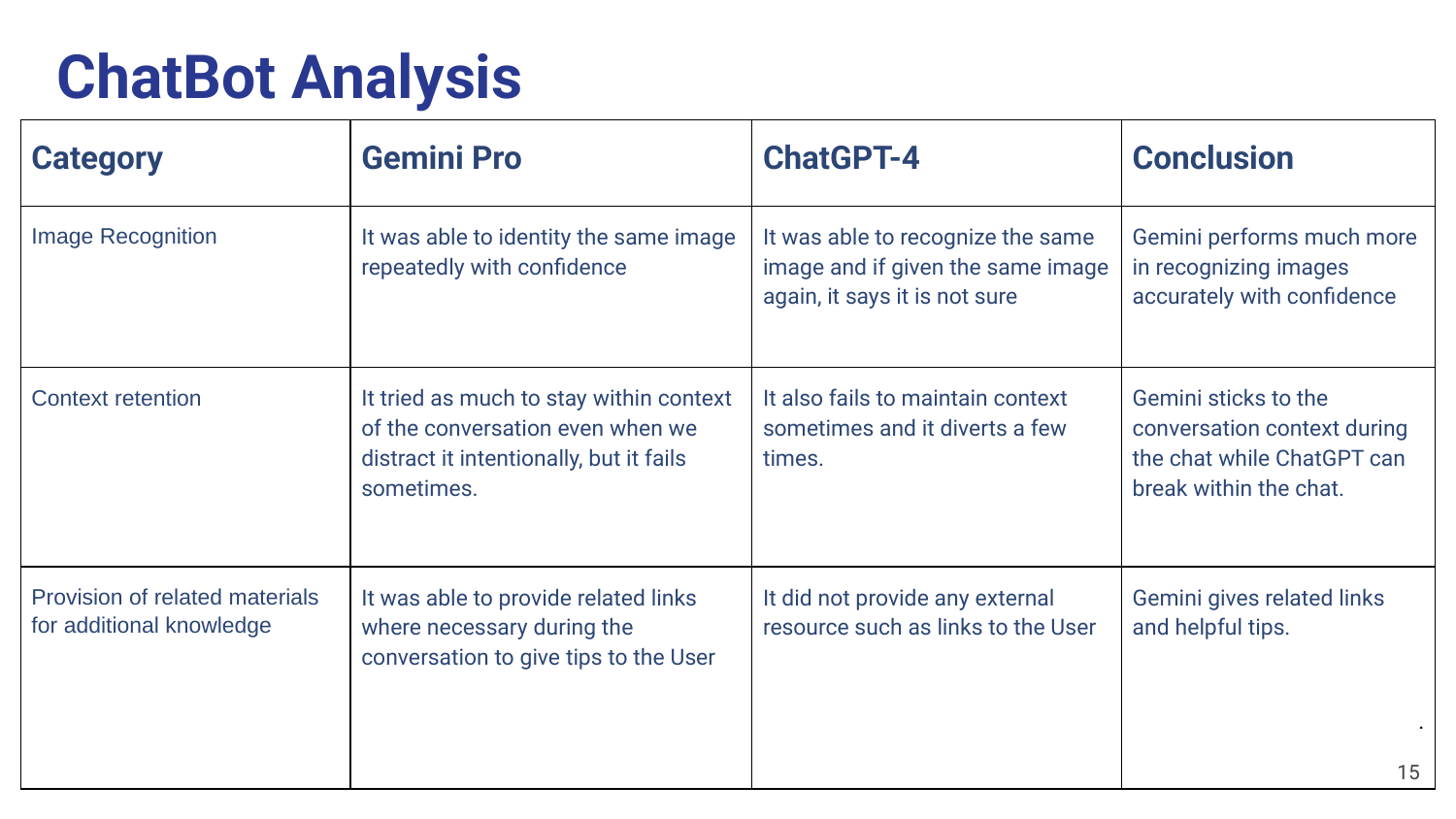

# ChatBot Analysis
| Category | Gemini Pro | ChatGPT-4 | Conclusion |
| --- | --- | --- | --- |
| Image Recognition | It was able to identity the same image repeatedly with confidence | It was able to recognize the same image and if given the same image again, it says it is not sure | Gemini performs much more in recognizing images accurately with confidence |
| Context retention | It tried as much to stay within context of the conversation even when we distract it intentionally, but it fails sometimes. | It also fails to maintain context sometimes and it diverts a few times. | Gemini sticks to the conversation context during the chat while ChatGPT can break within the chat. |
| Provision of related materials for additional knowledge | It was able to provide related links where necessary during the conversation to give tips to the User | It did not provide any external resource such as links to the User | Gemini gives related links and helpful tips. . |
15